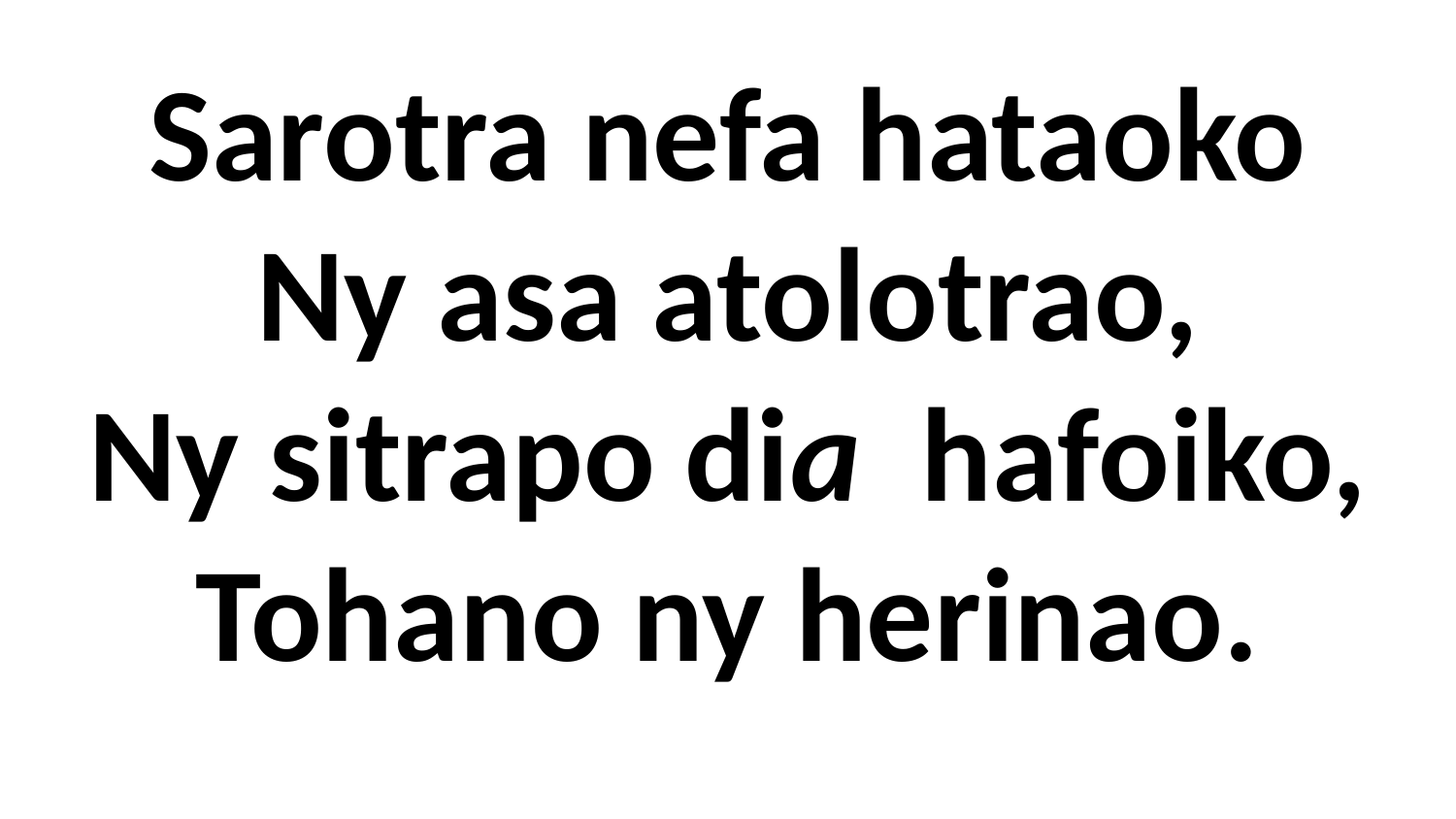

# Sarotra nefa hataoko Ny asa atolotrao, Ny sitrapo dia  hafoiko, Tohano ny herinao.